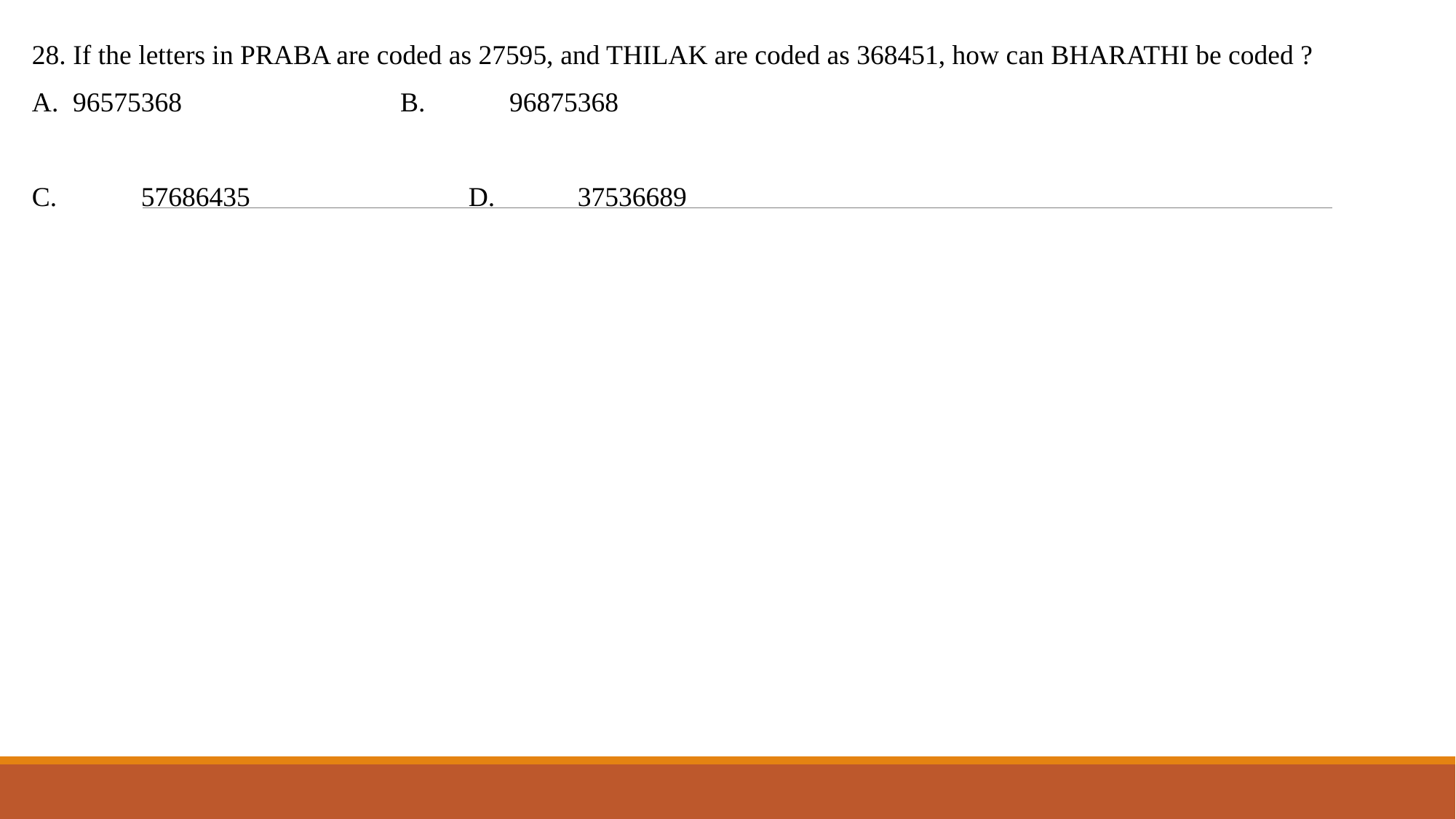

28. If the letters in PRABA are coded as 27595, and THILAK are coded as 368451, how can BHARATHI be coded ?
96575368		B.	96875368

C.	57686435		D.	37536689